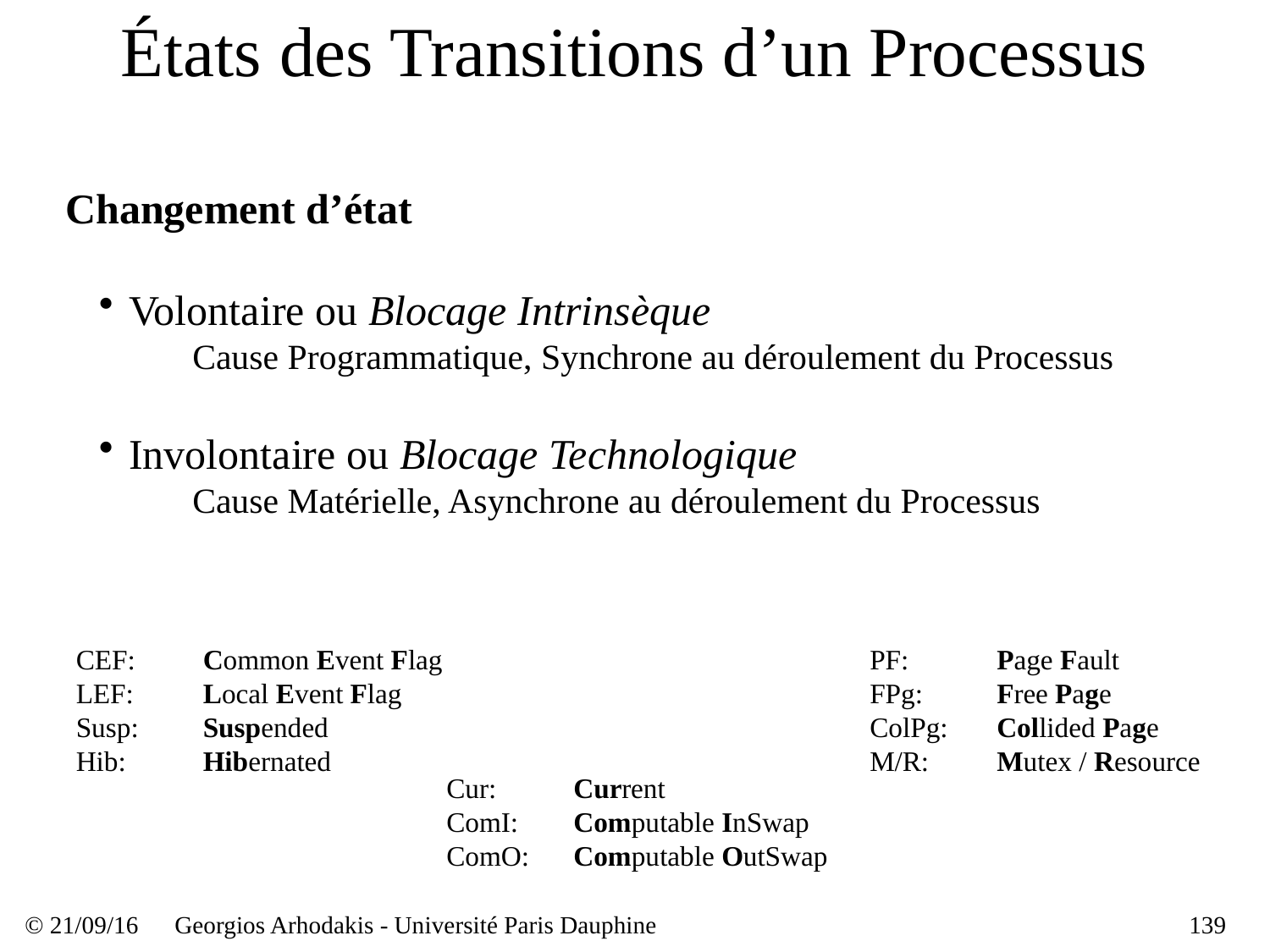

# États des Transitions d’un Processus
Changement d’état

Volontaire ou Blocage Intrinsèque
Cause Programmatique, Synchrone au déroulement du Processus

Involontaire ou Blocage Technologique
Cause Matérielle, Asynchrone au déroulement du Processus

CEF:	Common Event Flag
LEF:	Local Event Flag
Susp:	Suspended
Hib:	Hibernated
PF:	Page Fault
FPg:	Free Page
ColPg:	Collided Page
M/R:	Mutex / Resource
Cur:	Current
ComI:	Computable InSwap
ComO:	Computable OutSwap
© 21/09/16
Georgios Arhodakis - Université Paris Dauphine
139